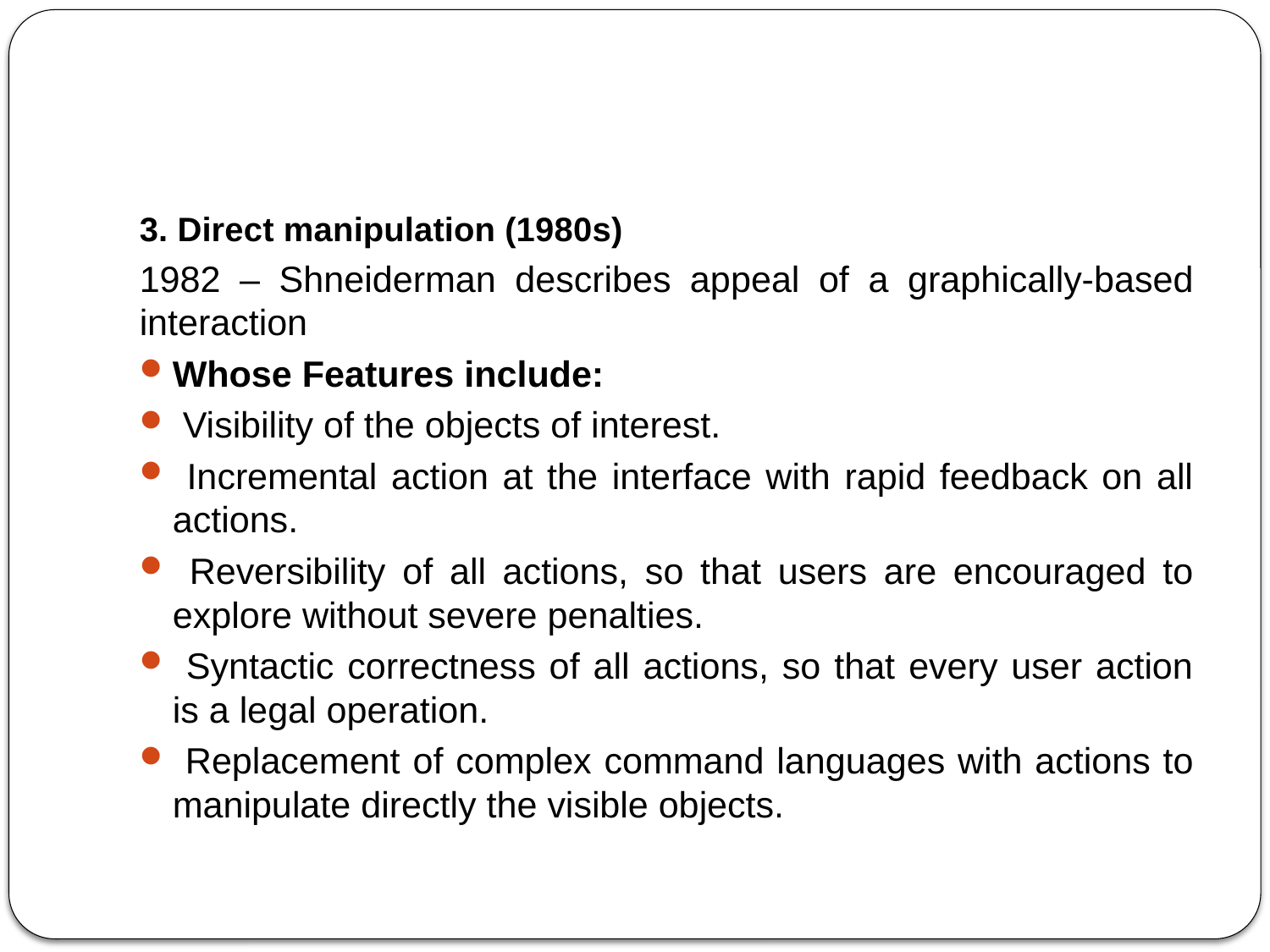

#
3. Direct manipulation (1980s)
1982 – Shneiderman describes appeal of a graphically-based interaction
Whose Features include:
 Visibility of the objects of interest.
 Incremental action at the interface with rapid feedback on all actions.
 Reversibility of all actions, so that users are encouraged to explore without severe penalties.
 Syntactic correctness of all actions, so that every user action is a legal operation.
 Replacement of complex command languages with actions to manipulate directly the visible objects.